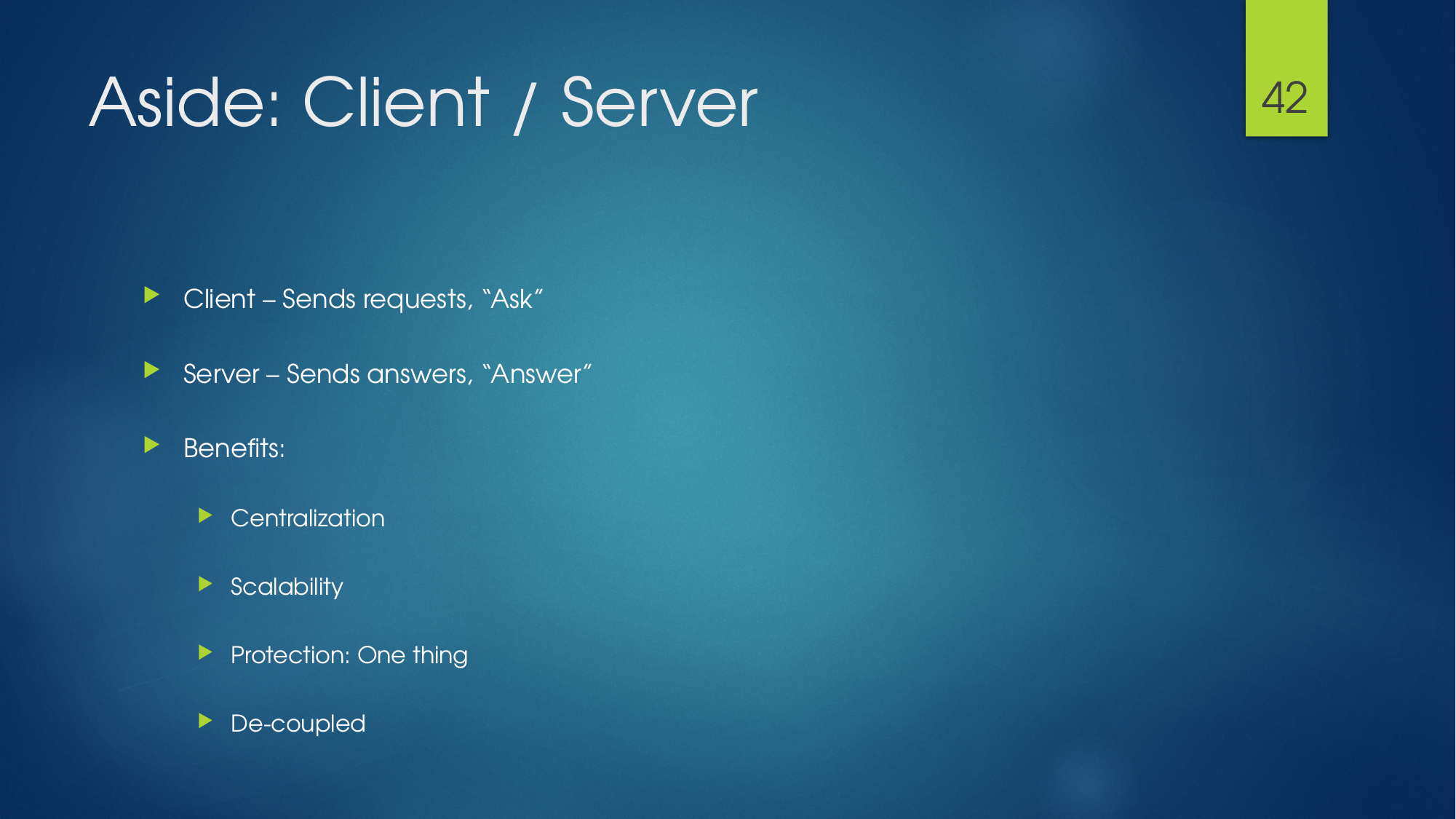

42
# Aside: Client / Server

Client – Sends requests, “Ask”
Server – Sends answers, “Answer”
Benefits:
Centralization
Scalability
Protection: One thing
De-coupled